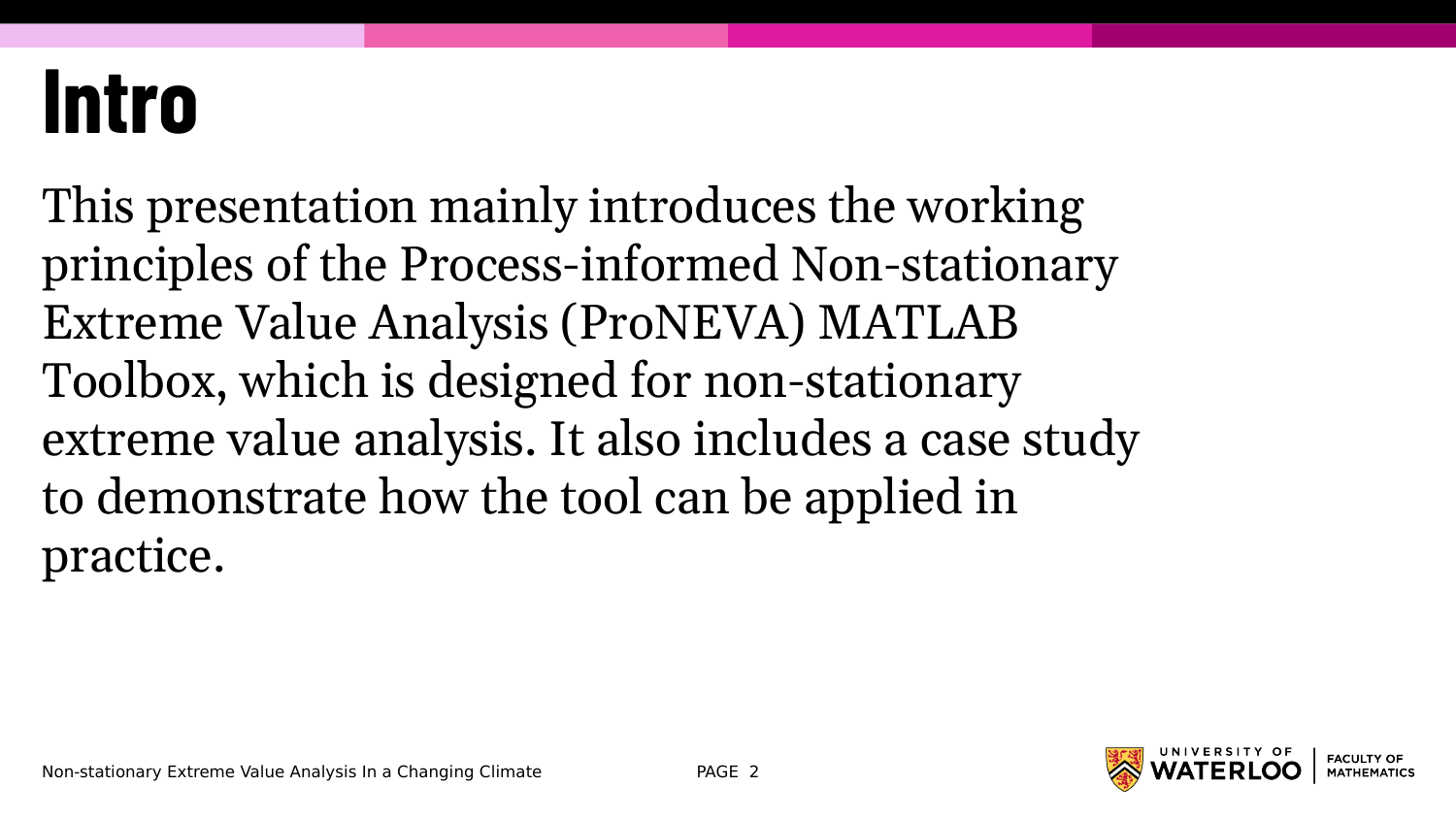

# Intro
This presentation mainly introduces the working principles of the Process-informed Non-stationary Extreme Value Analysis (ProNEVA) MATLAB Toolbox, which is designed for non-stationary extreme value analysis. It also includes a case study to demonstrate how the tool can be applied in practice.
Non-stationary Extreme Value Analysis In a Changing Climate
PAGE  2